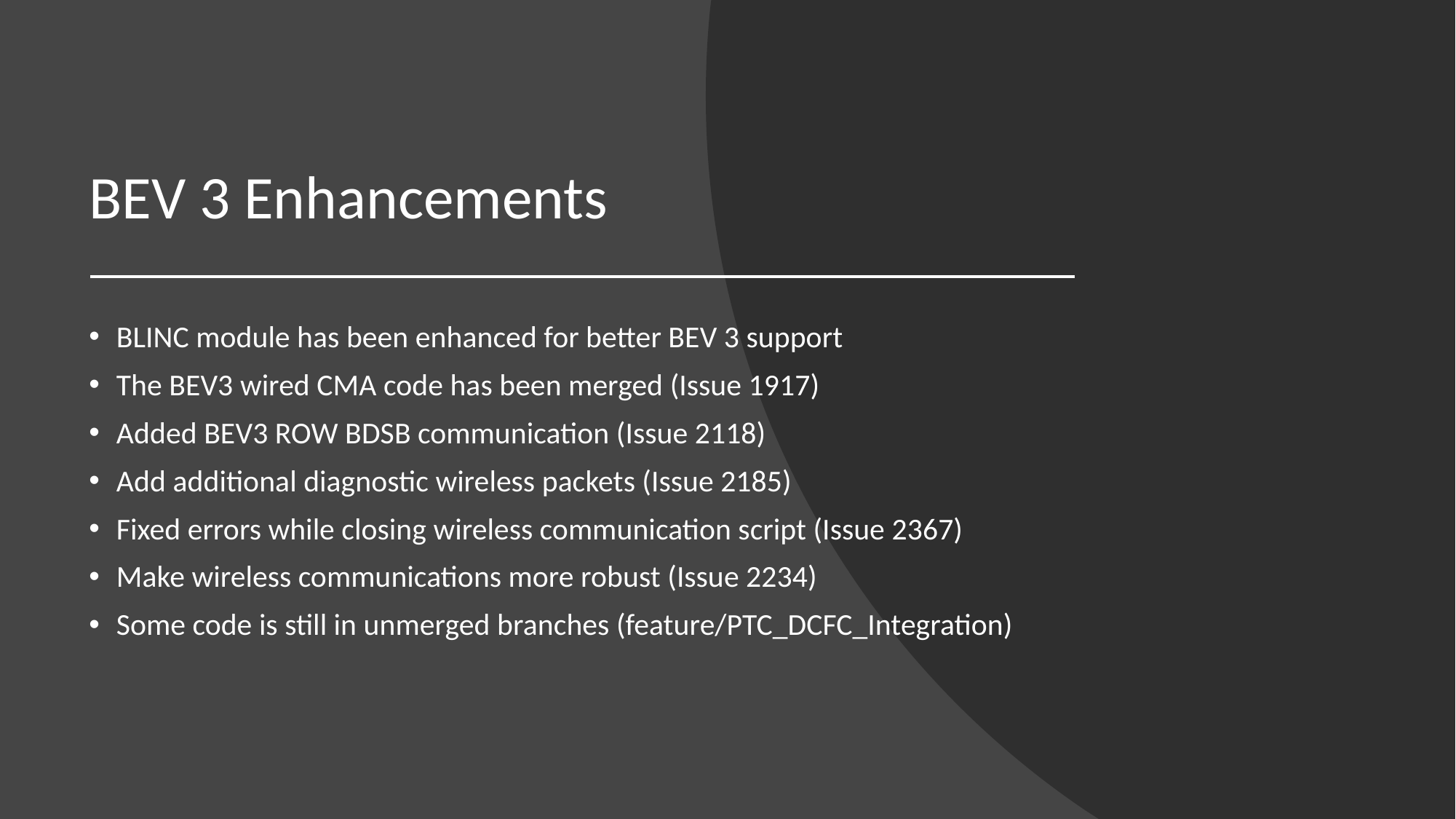

# BEV 3 Enhancements
BLINC module has been enhanced for better BEV 3 support
The BEV3 wired CMA code has been merged (Issue 1917)
Added BEV3 ROW BDSB communication (Issue 2118)
Add additional diagnostic wireless packets (Issue 2185)
Fixed errors while closing wireless communication script (Issue 2367)
Make wireless communications more robust (Issue 2234)
Some code is still in unmerged branches (feature/PTC_DCFC_Integration)